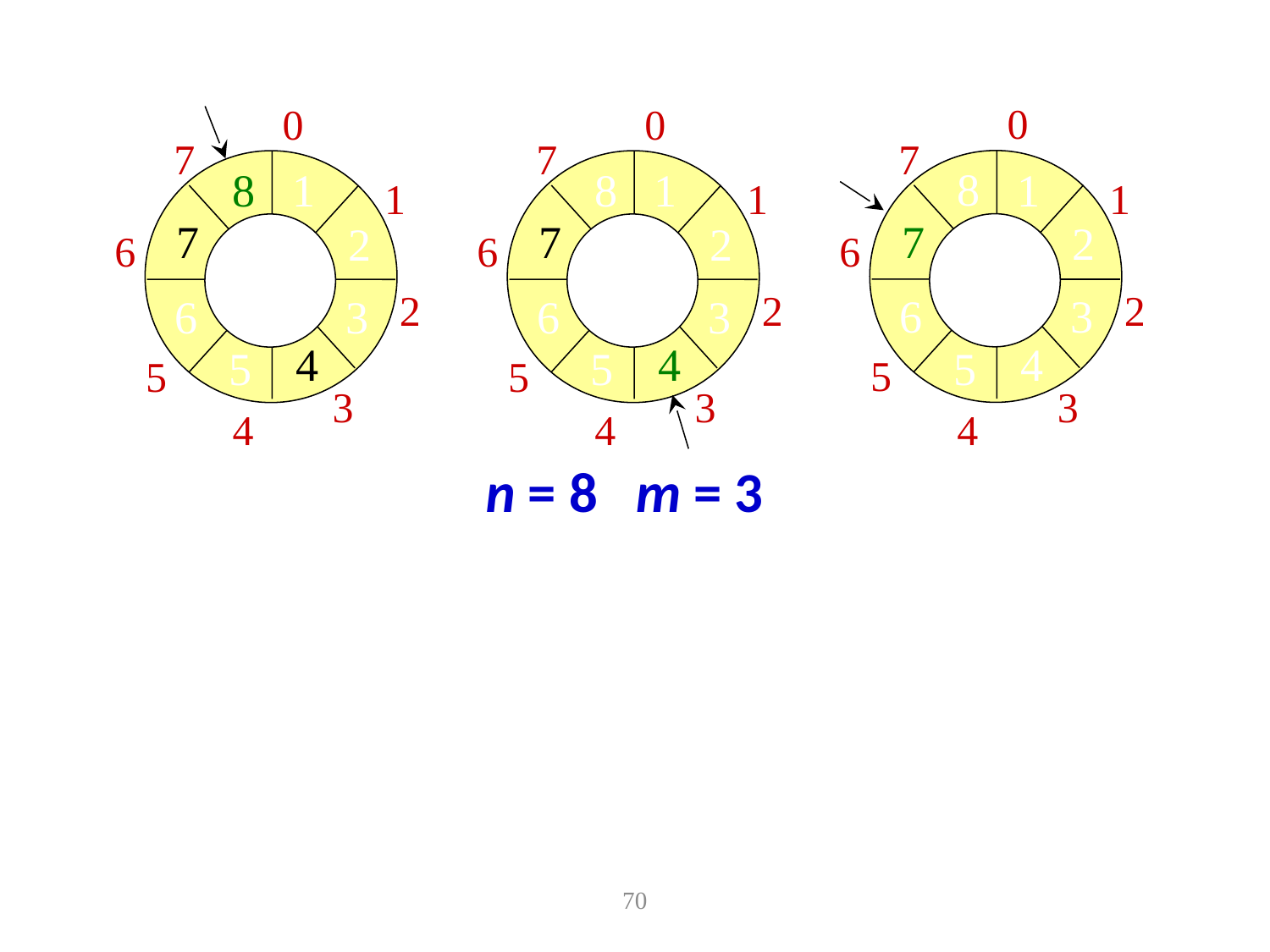

0
7

1
6
2
5
3
4
8
1

7
2
6
3
4
5
0
7

1
6
2
5
3
4

8
1
7
2
6
3
4
5
0
7

1
6
2
5
3
4
8
1
7
2
6
3
4
5

n = 8   m = 3
70